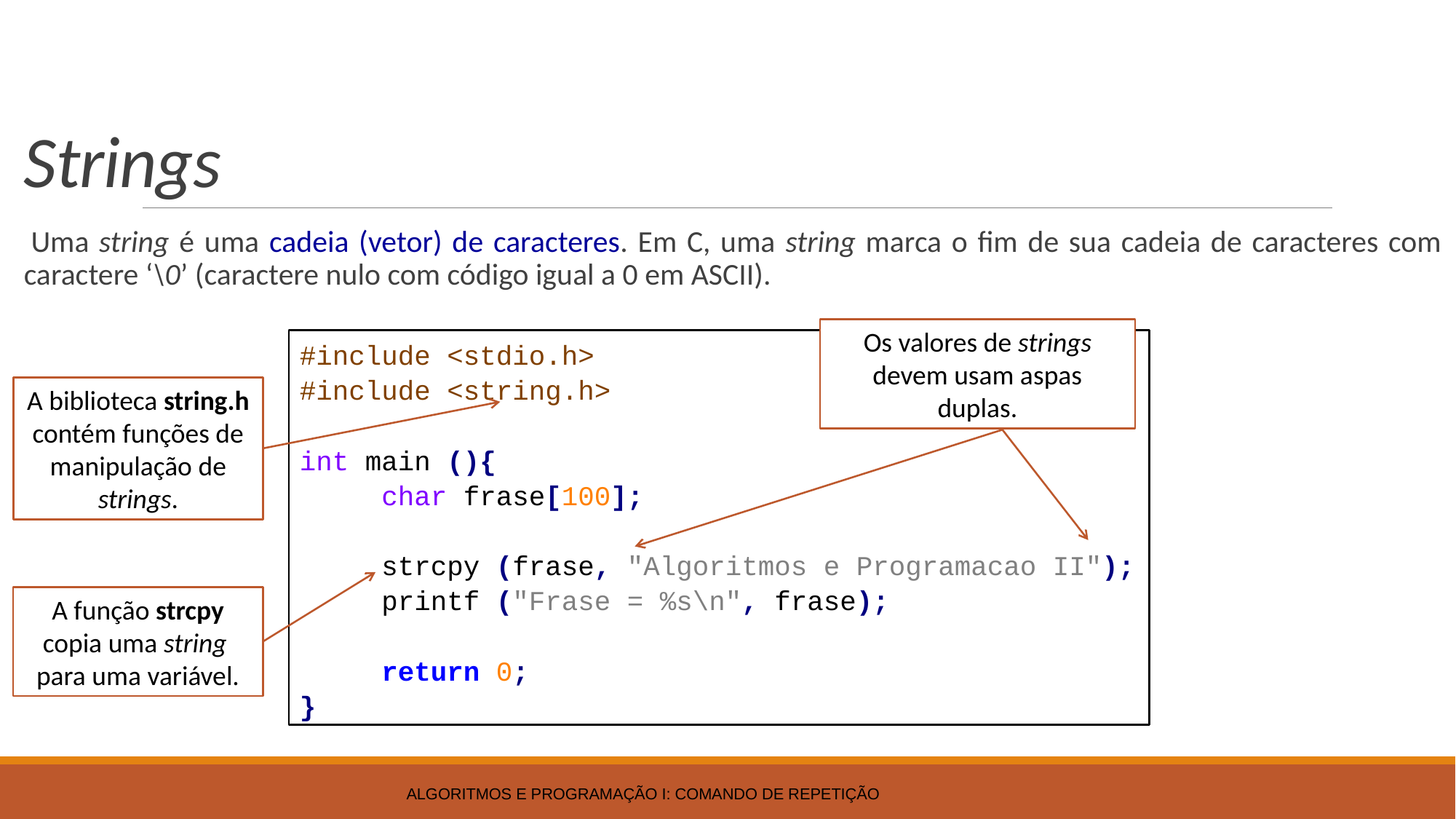

# Strings
 Uma string é uma cadeia (vetor) de caracteres. Em C, uma string marca o fim de sua cadeia de caracteres com caractere ‘\0’ (caractere nulo com código igual a 0 em ASCII).
Os valores de strings devem usam aspas duplas.
#include <stdio.h>
#include <string.h>

int main (){
     char frase[100];

     strcpy (frase, "Algoritmos e Programacao II");
     printf ("Frase = %s\n", frase);

     return 0;
}
A biblioteca string.h contém funções de manipulação de strings.
A função strcpy copia uma string  para uma variável.
Algoritmos e Programação I: Comando de Repetição
6